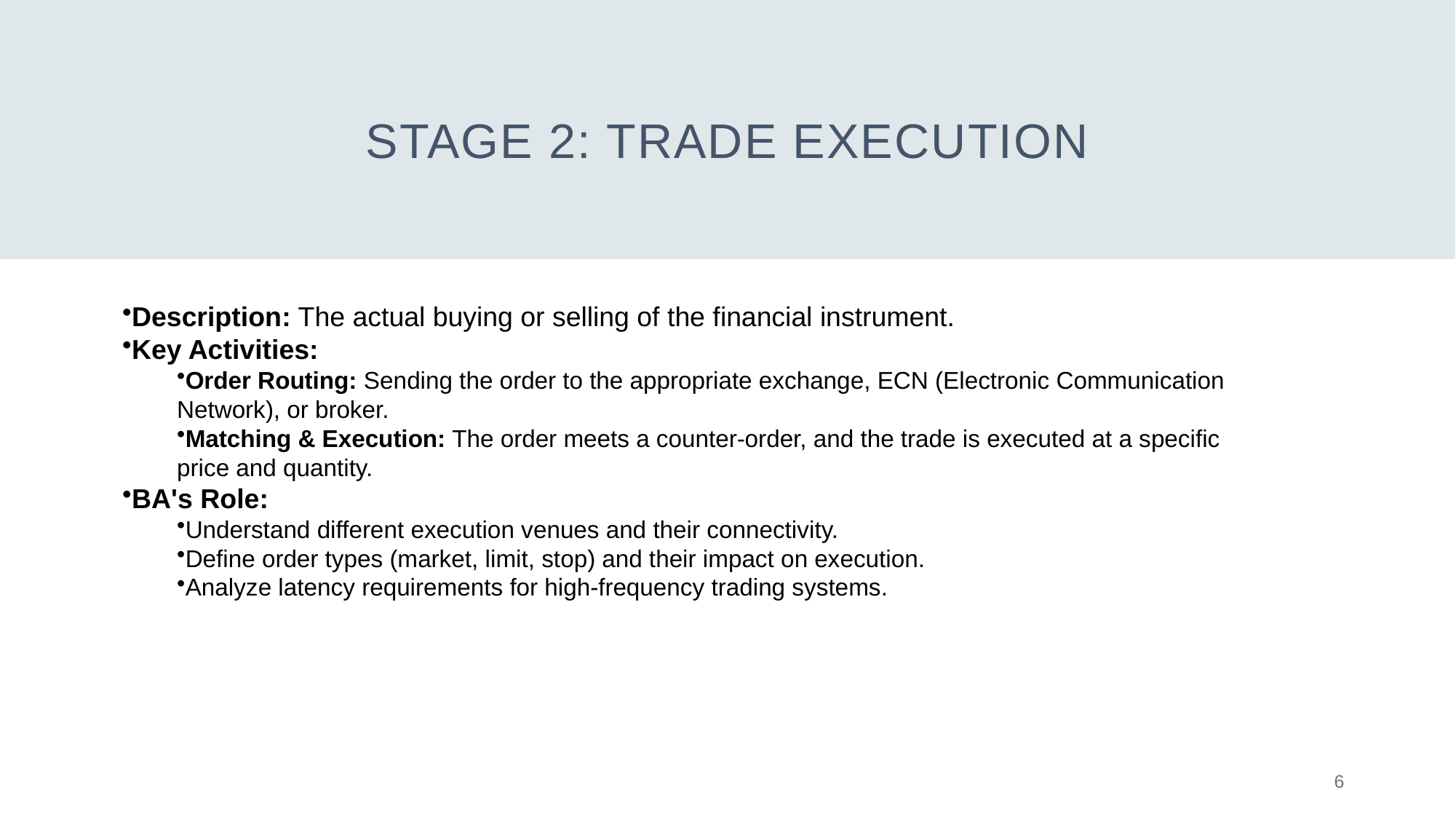

# Stage 2: Trade Execution
Description: The actual buying or selling of the financial instrument.
Key Activities:
Order Routing: Sending the order to the appropriate exchange, ECN (Electronic Communication Network), or broker.
Matching & Execution: The order meets a counter-order, and the trade is executed at a specific price and quantity.
BA's Role:
Understand different execution venues and their connectivity.
Define order types (market, limit, stop) and their impact on execution.
Analyze latency requirements for high-frequency trading systems.

6